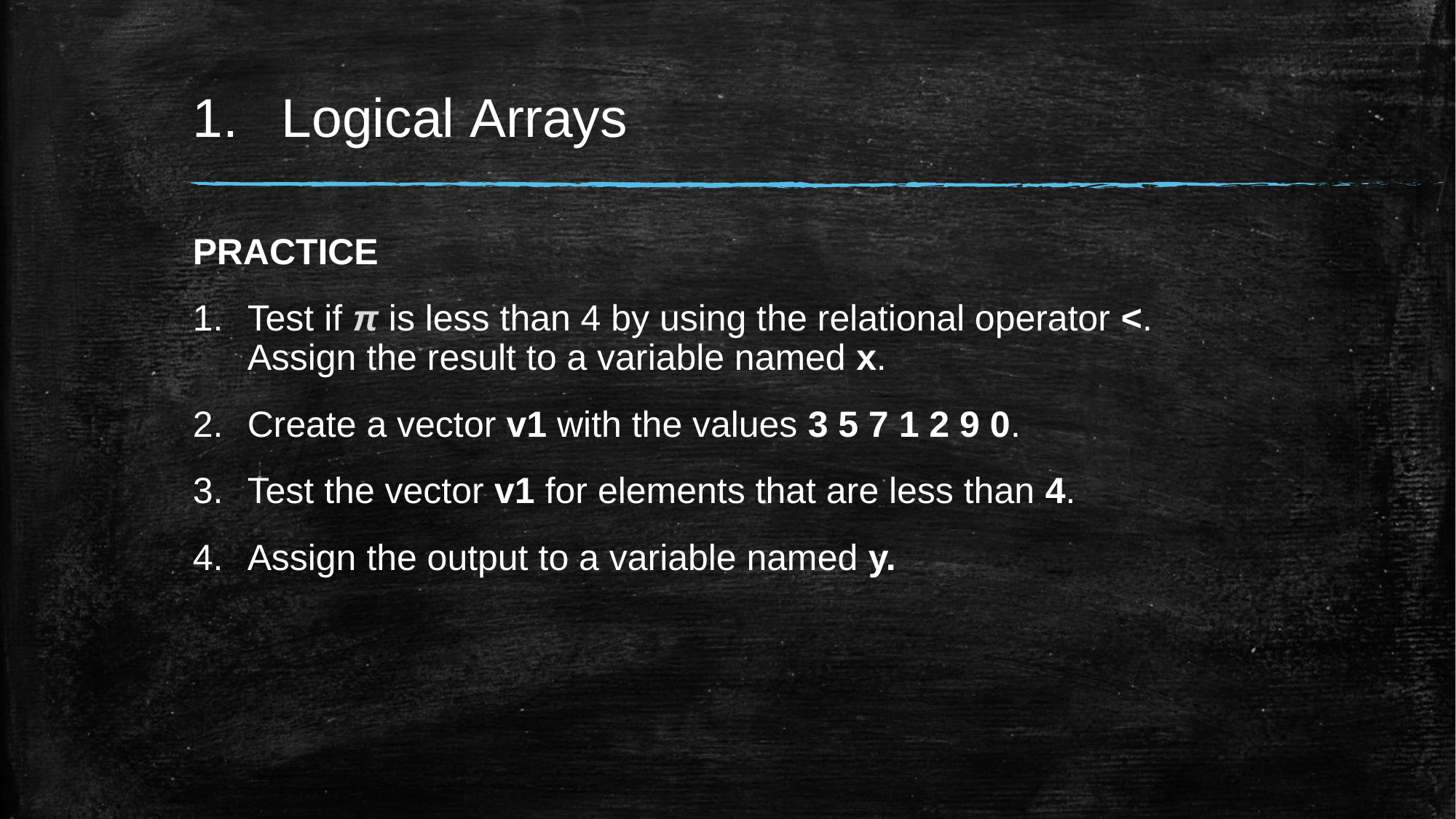

# Logical Arrays
PRACTICE
Test if π is less than 4 by using the relational operator <. Assign the result to a variable named x.
Create a vector v1 with the values 3 5 7 1 2 9 0.
Test the vector v1 for elements that are less than 4.
Assign the output to a variable named y.